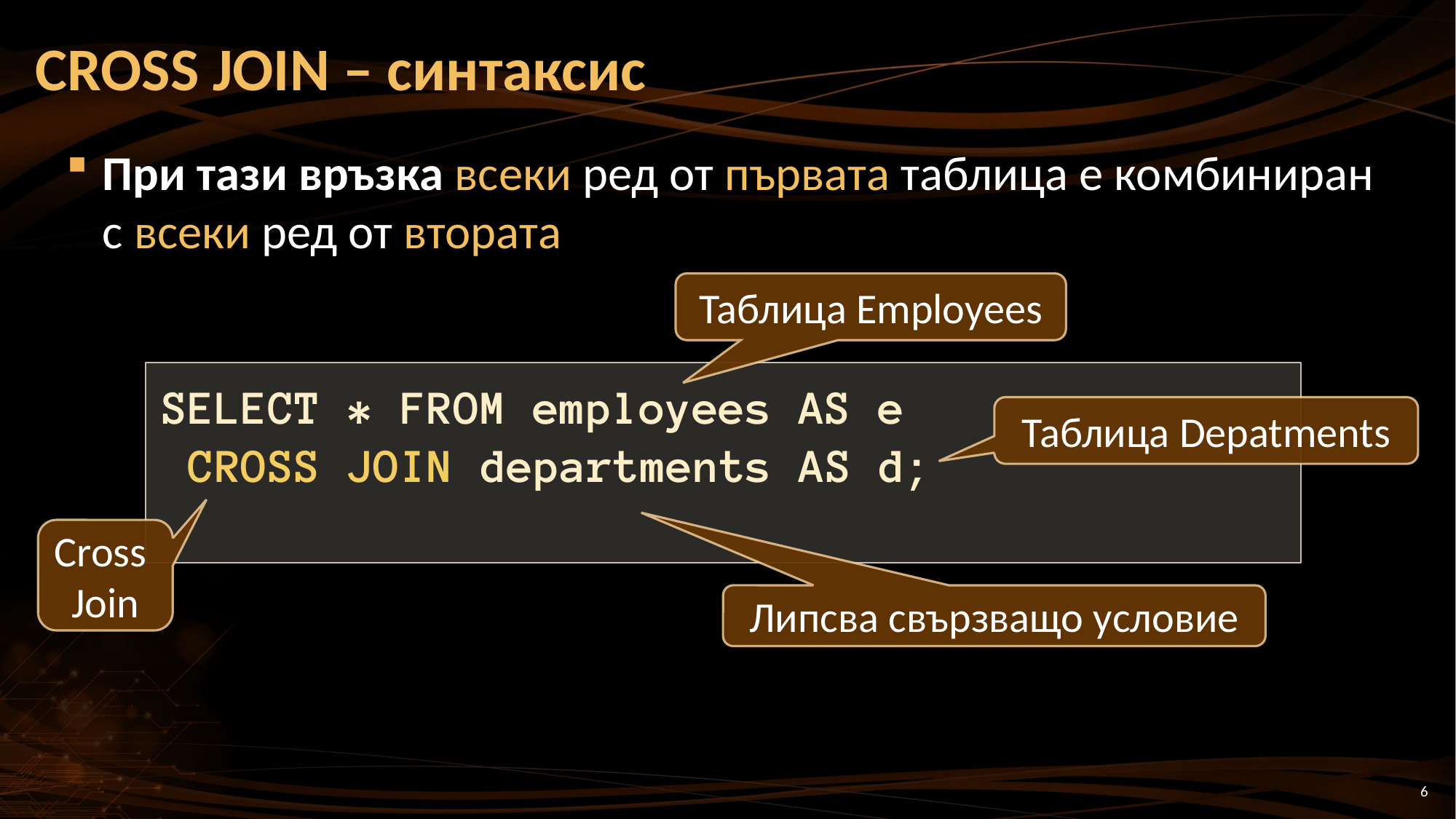

# CROSS JOIN – синтаксис
При тази връзка всеки ред от първата таблица е комбиниран
с всеки ред от втората
Таблица Employees
SELECT * FROM employees AS e
 CROSS JOIN departments AS d;

Таблица Depatments
Cross
Join
Липсва свързващо условие
6